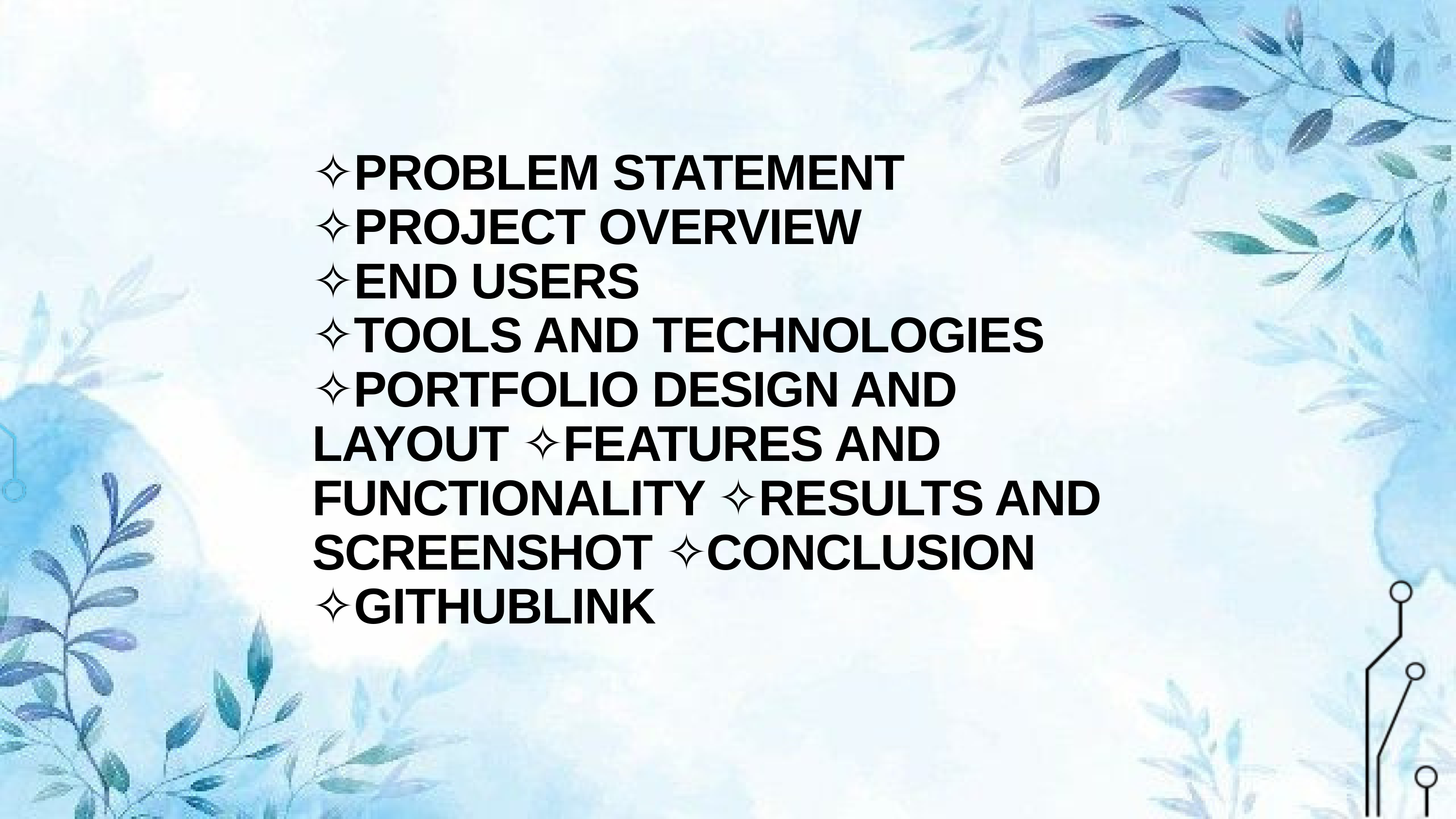

✧PROBLEM STATEMENT
✧PROJECT OVERVIEW
✧END USERS
✧TOOLS AND TECHNOLOGIES ✧PORTFOLIO DESIGN AND LAYOUT ✧FEATURES AND FUNCTIONALITY ✧RESULTS AND SCREENSHOT ✧CONCLUSION
✧GITHUBLINK